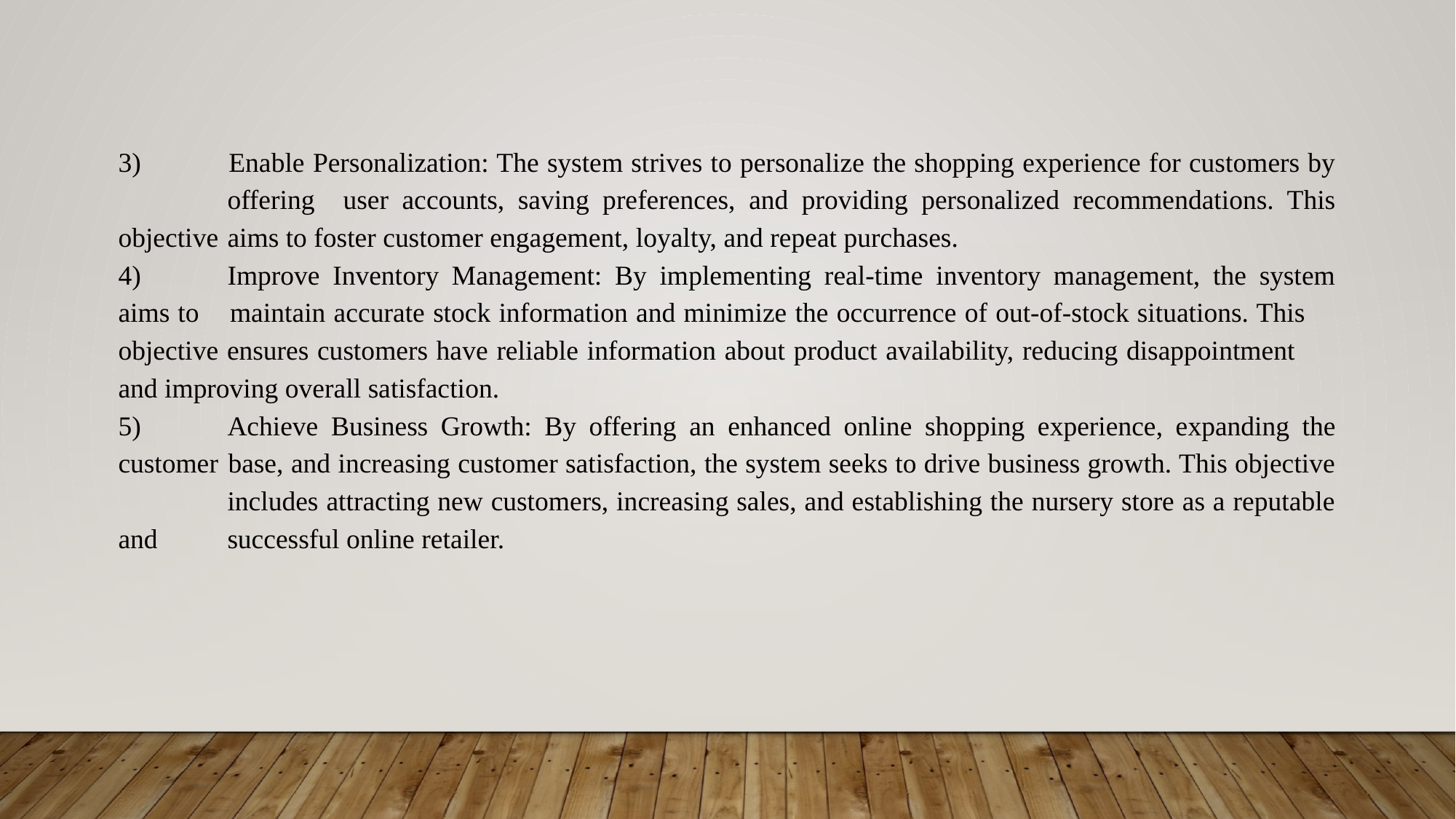

3) 	Enable Personalization: The system strives to personalize the shopping experience for customers by 	offering 	user accounts, saving preferences, and providing personalized recommendations. This objective 	aims to foster customer engagement, loyalty, and repeat purchases.
4)	Improve Inventory Management: By implementing real-time inventory management, the system aims to 	maintain accurate stock information and minimize the occurrence of out-of-stock situations. This 	objective ensures customers have reliable information about product availability, reducing disappointment 	and improving overall satisfaction.
5)	Achieve Business Growth: By offering an enhanced online shopping experience, expanding the customer 	base, and increasing customer satisfaction, the system seeks to drive business growth. This objective 	includes attracting new customers, increasing sales, and establishing the nursery store as a reputable and 	successful online retailer.